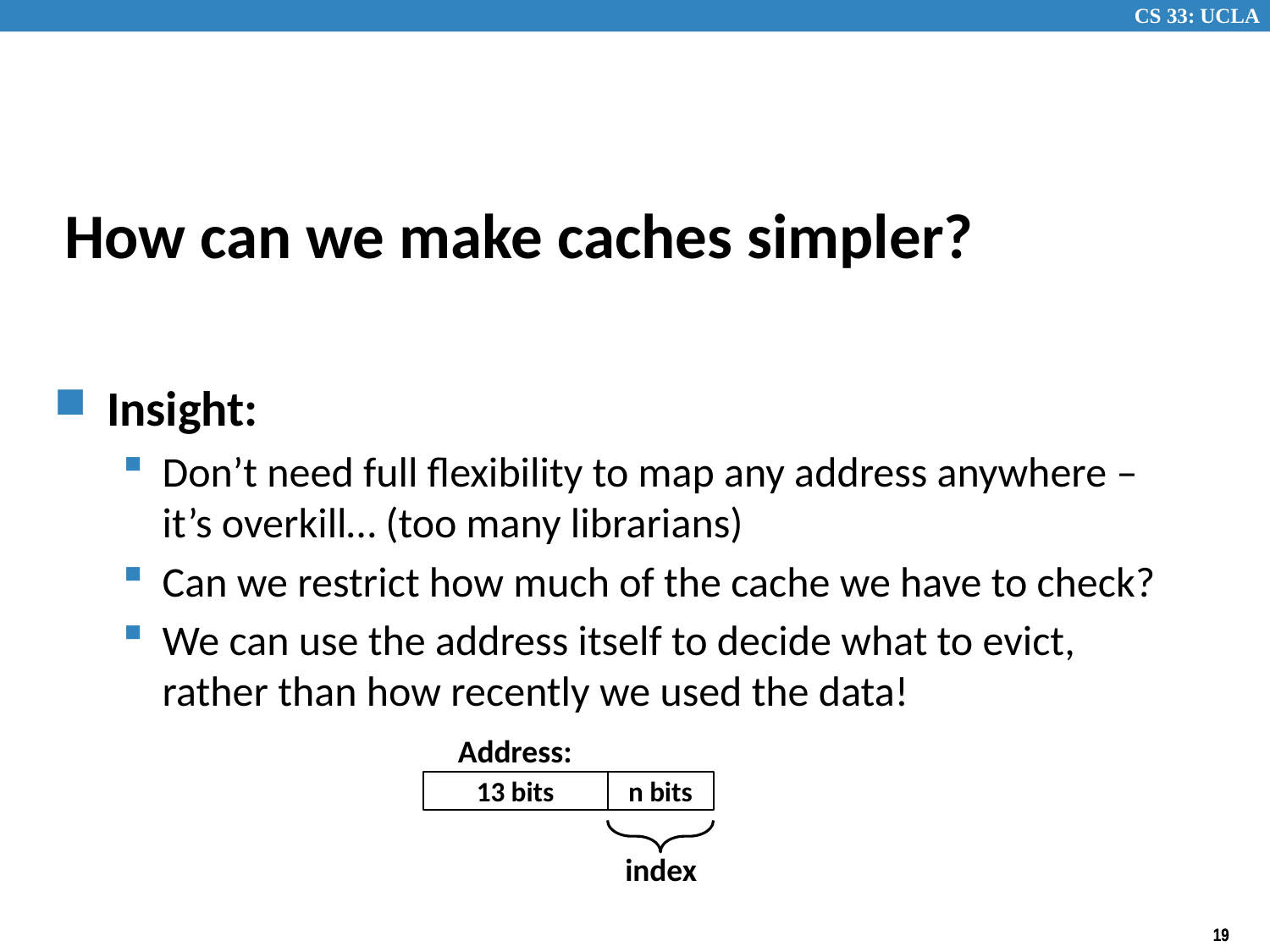

# How can we make caches simpler?
Insight:
Don’t need full flexibility to map any address anywhere – it’s overkill… (too many librarians)
Can we restrict how much of the cache we have to check?
We can use the address itself to decide what to evict, rather than how recently we used the data!

Address:
13 bits
n bits

index